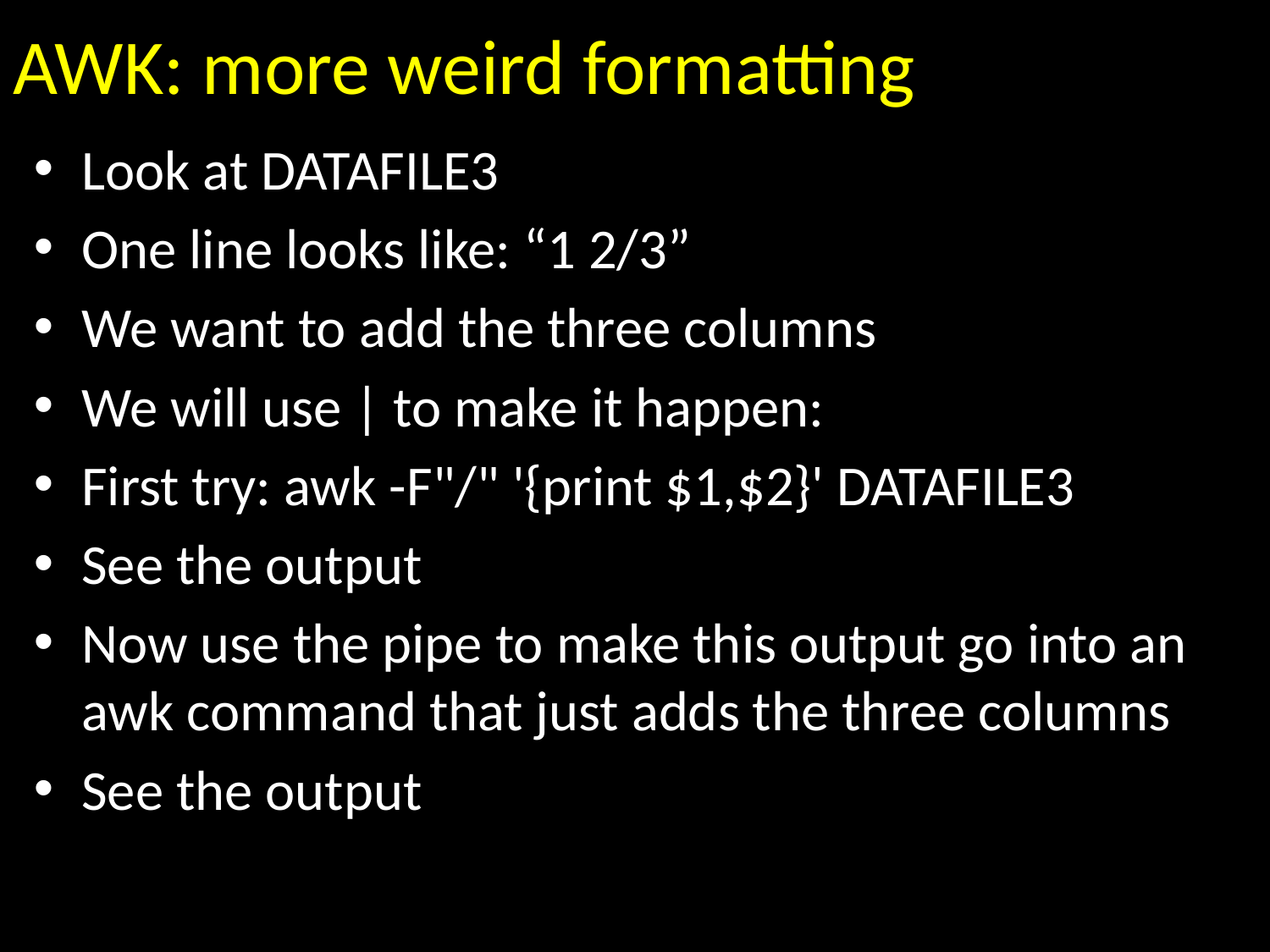

# AWK: more weird formatting
Look at DATAFILE3
One line looks like: “1 2/3”
We want to add the three columns
We will use | to make it happen:
First try: awk -F"/" '{print $1,$2}' DATAFILE3
See the output
Now use the pipe to make this output go into an awk command that just adds the three columns
See the output